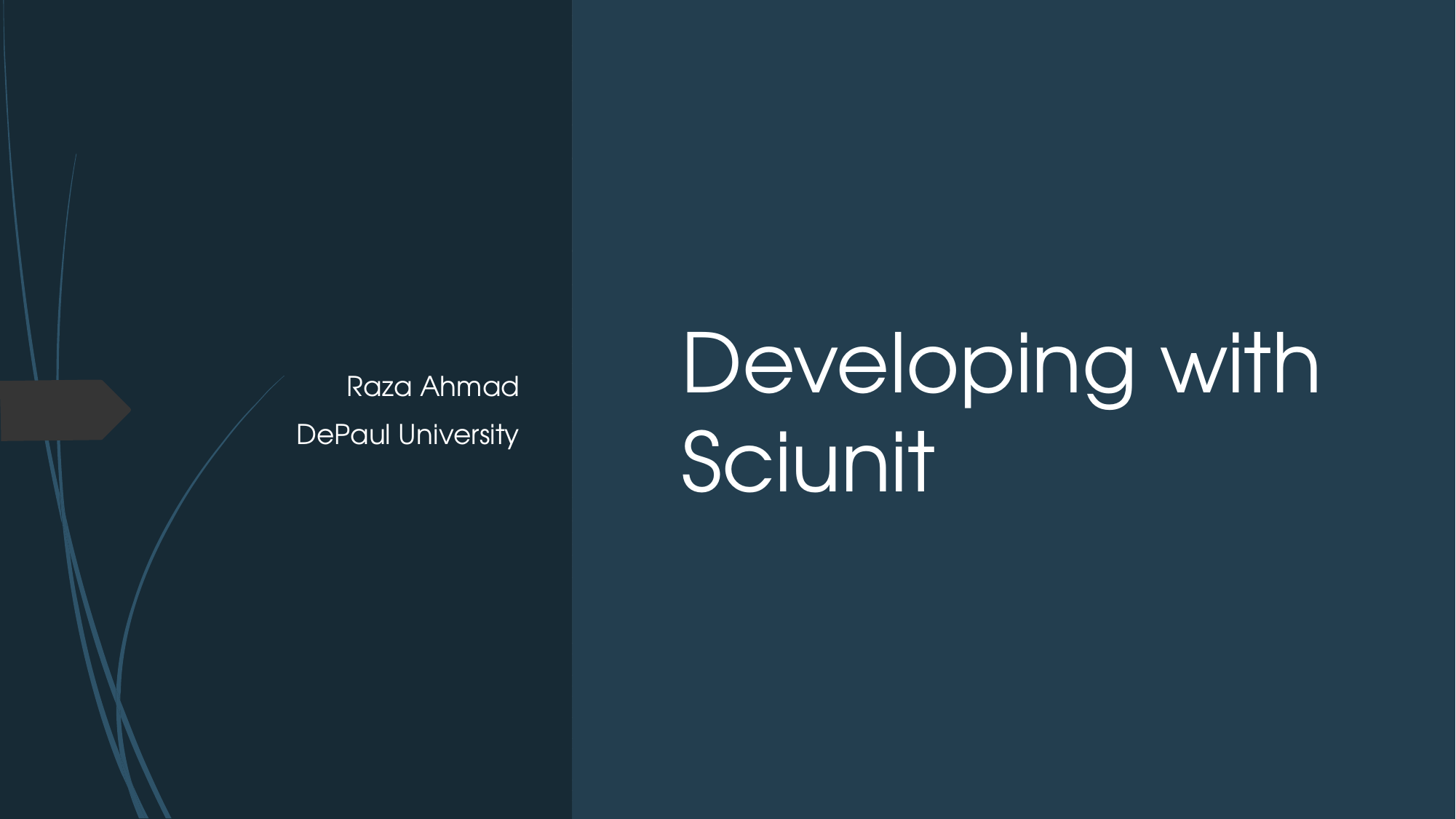

Raza Ahmad
DePaul University
# Developing with Sciunit